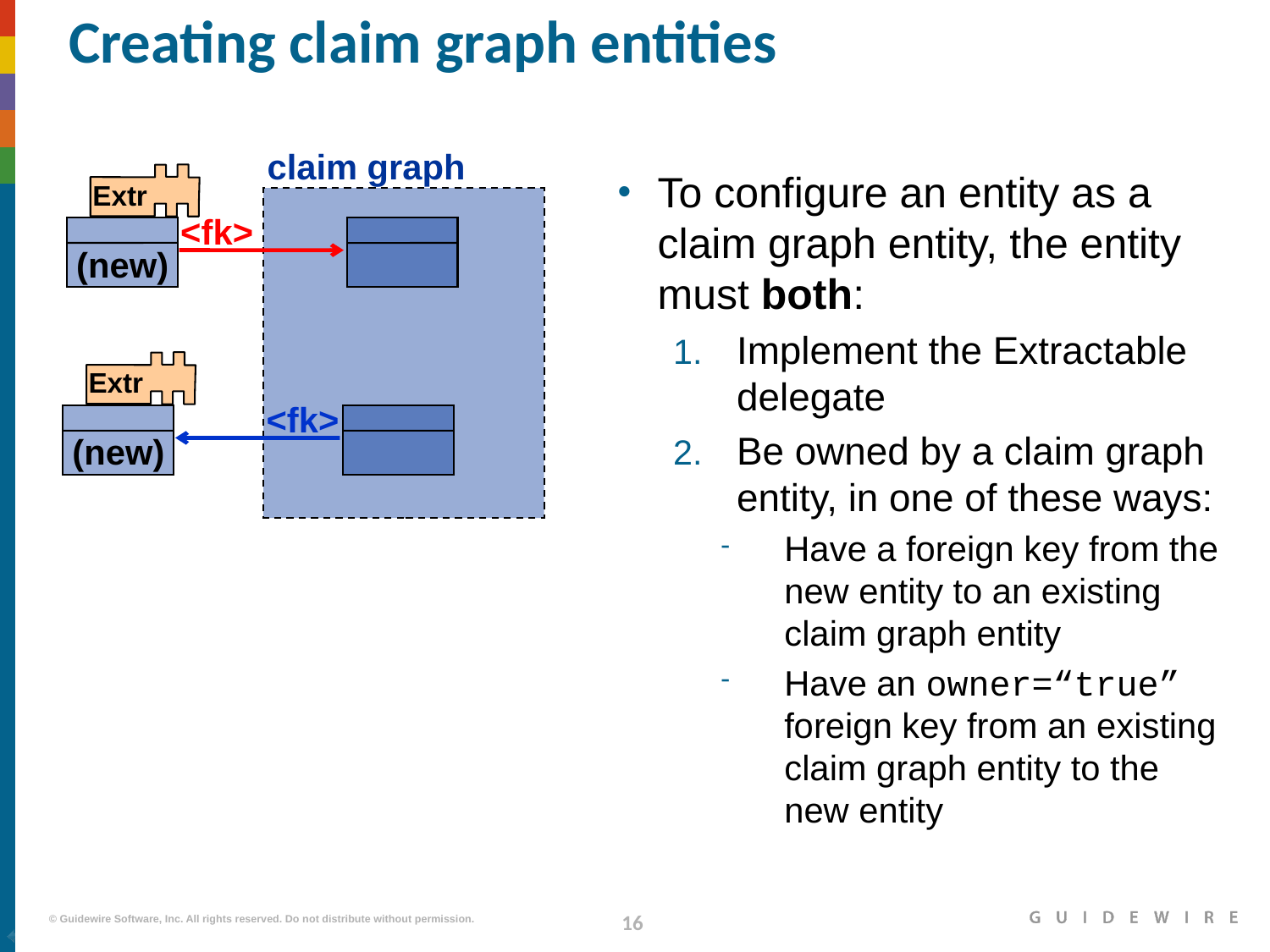

# Creating claim graph entities
claim graph

Extr
To configure an entity as a claim graph entity, the entity must both:
Implement the Extractable delegate
Be owned by a claim graph entity, in one of these ways:
Have a foreign key from the new entity to an existing claim graph entity
Have an owner=“true” foreign key from an existing claim graph entity to the new entity

<fk>

(new)

Extr
<fk>

(new)